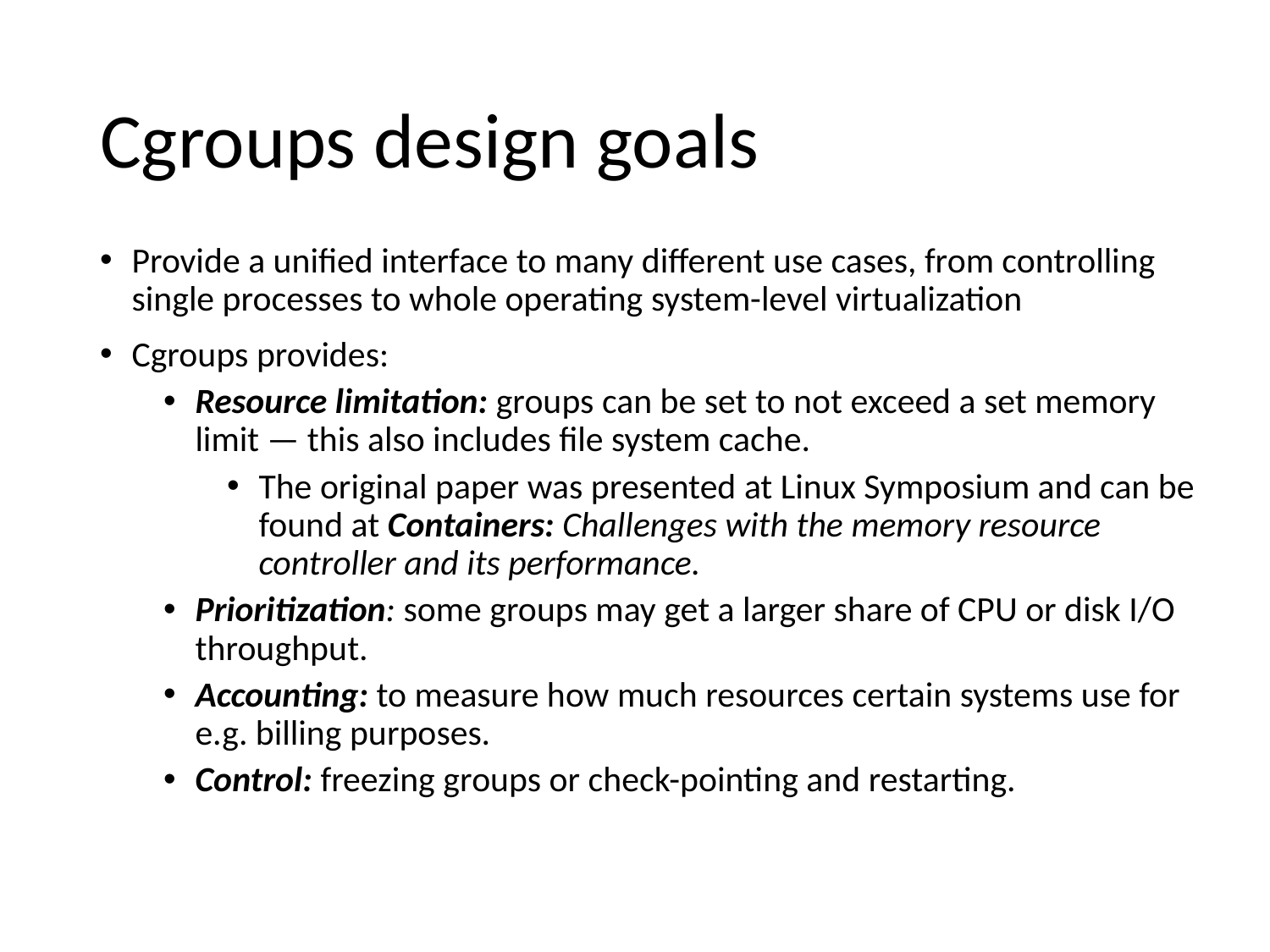

# Cgroups design goals
Provide a unified interface to many different use cases, from controlling single processes to whole operating system-level virtualization
Cgroups provides:
Resource limitation: groups can be set to not exceed a set memory limit — this also includes file system cache.
The original paper was presented at Linux Symposium and can be found at Containers: Challenges with the memory resource controller and its performance.
Prioritization: some groups may get a larger share of CPU or disk I/O throughput.
Accounting: to measure how much resources certain systems use for e.g. billing purposes.
Control: freezing groups or check-pointing and restarting.